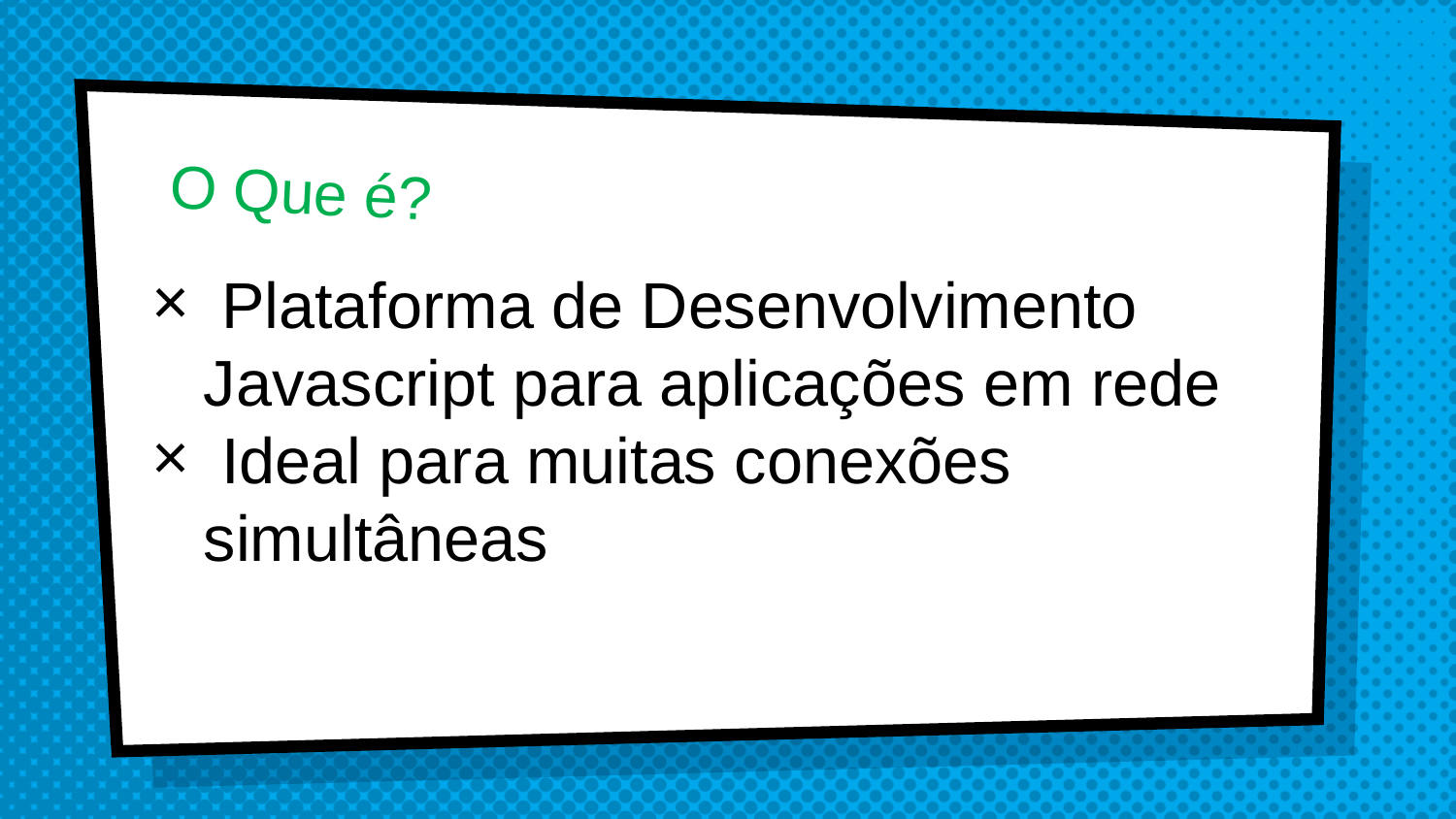

# O Que é?
 Plataforma de Desenvolvimento Javascript para aplicações em rede
 Ideal para muitas conexões simultâneas